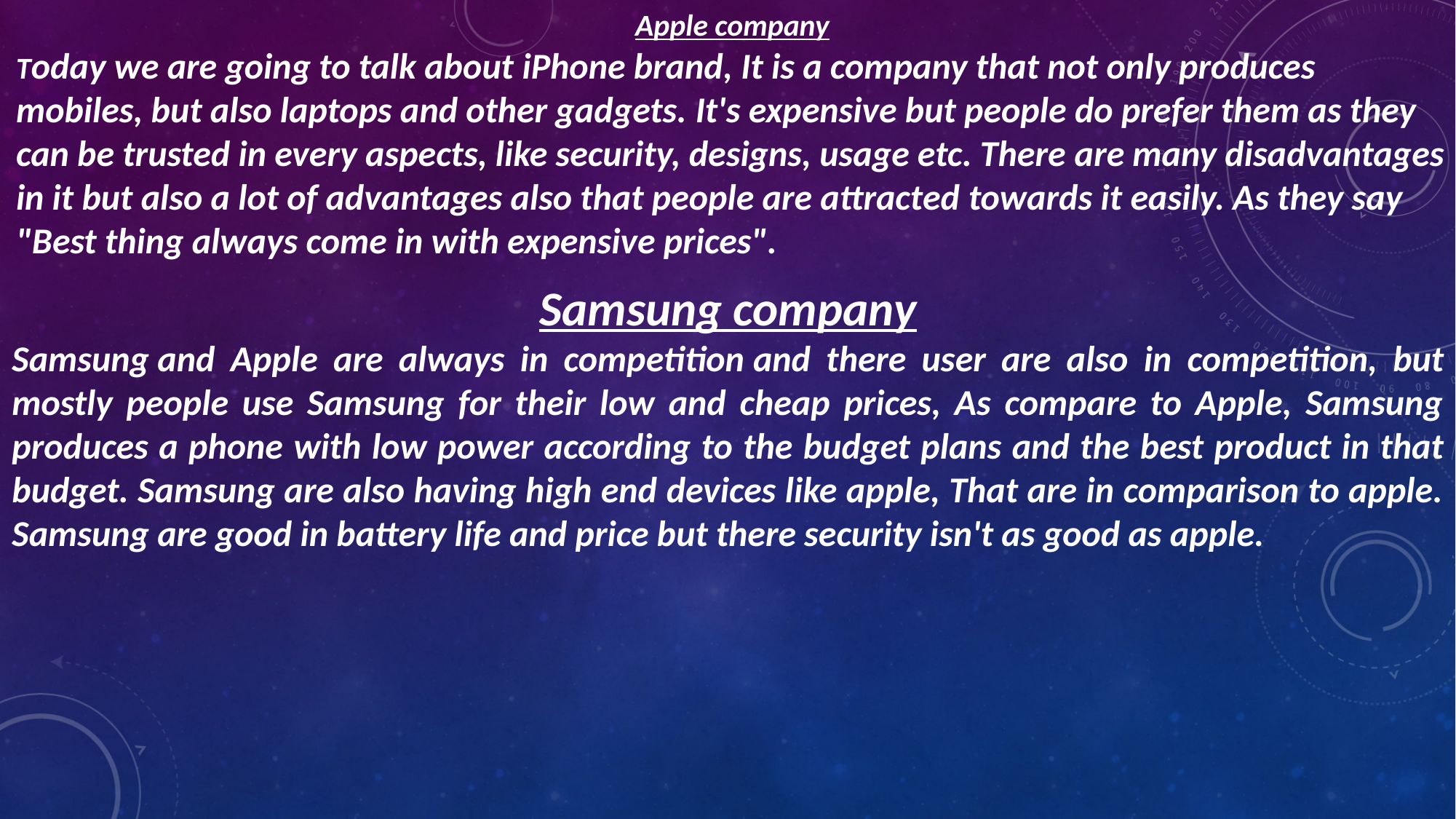

Apple company
Today we are going to talk about iPhone brand, It is a company that not only produces mobiles, but also laptops and other gadgets. It's expensive but people do prefer them as they can be trusted in every aspects, like security, designs, usage etc. There are many disadvantages in it but also a lot of advantages also that people are attracted towards it easily. As they say "Best thing always come in with expensive prices".
Samsung company
Samsung and Apple are always in competition and there user are also in competition, but mostly people use Samsung for their low and cheap prices, As compare to Apple, Samsung produces a phone with low power according to the budget plans and the best product in that budget. Samsung are also having high end devices like apple, That are in comparison to apple. Samsung are good in battery life and price but there security isn't as good as apple.